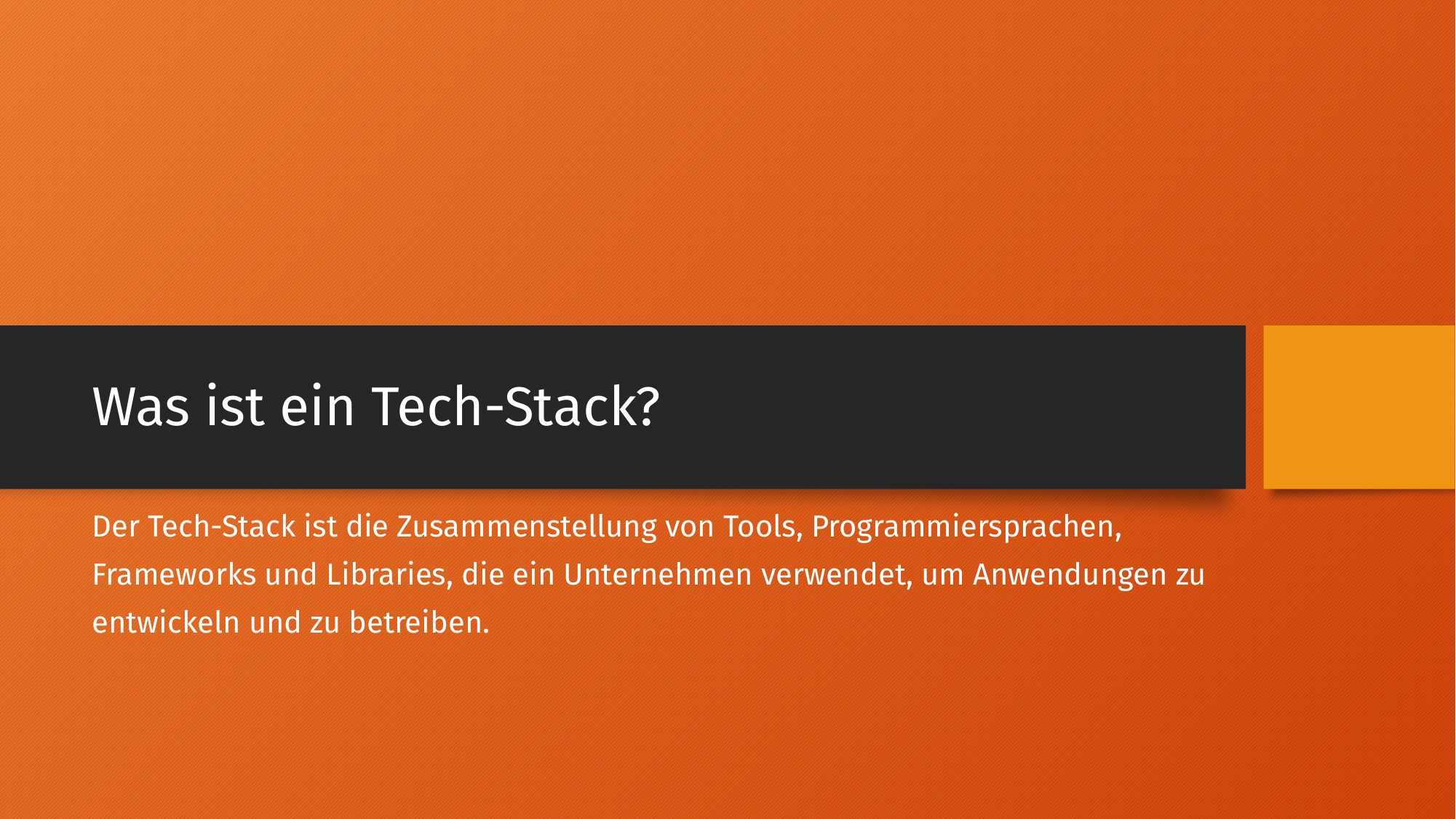

# Was ist ein Tech-Stack?
Der Tech-Stack ist die Zusammenstellung von Tools, Programmiersprachen,
Frameworks und Libraries, die ein Unternehmen verwendet, um Anwendungen zu
entwickeln und zu betreiben.